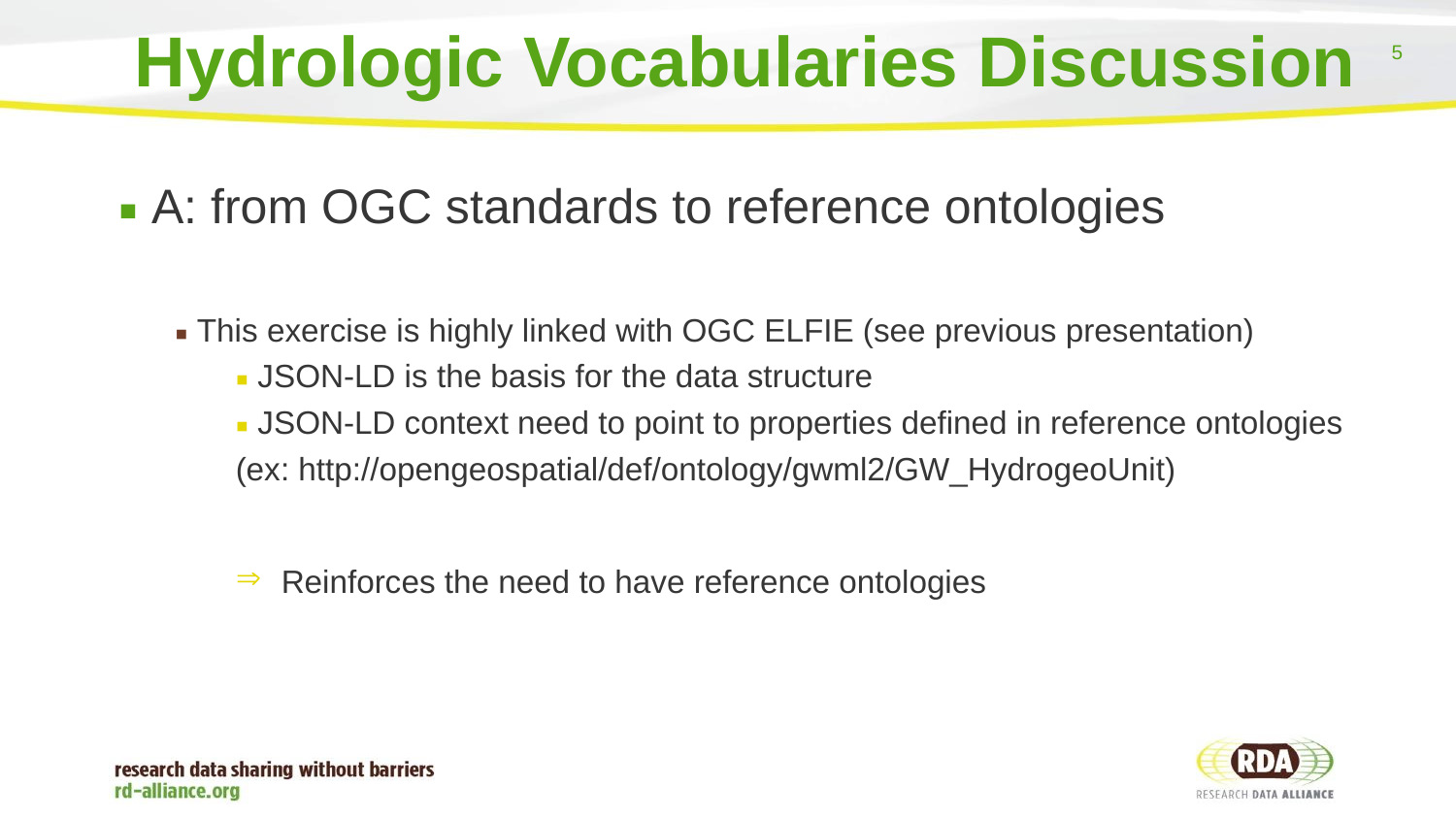

# Hydrologic Vocabularies Discussion
 A: from OGC standards to reference ontologies

 This exercise is highly linked with OGC ELFIE (see previous presentation)
 JSON-LD is the basis for the data structure
 JSON-LD context need to point to properties defined in reference ontologies
(ex: http://opengeospatial/def/ontology/gwml2/GW_HydrogeoUnit)

Reinforces the need to have reference ontologies